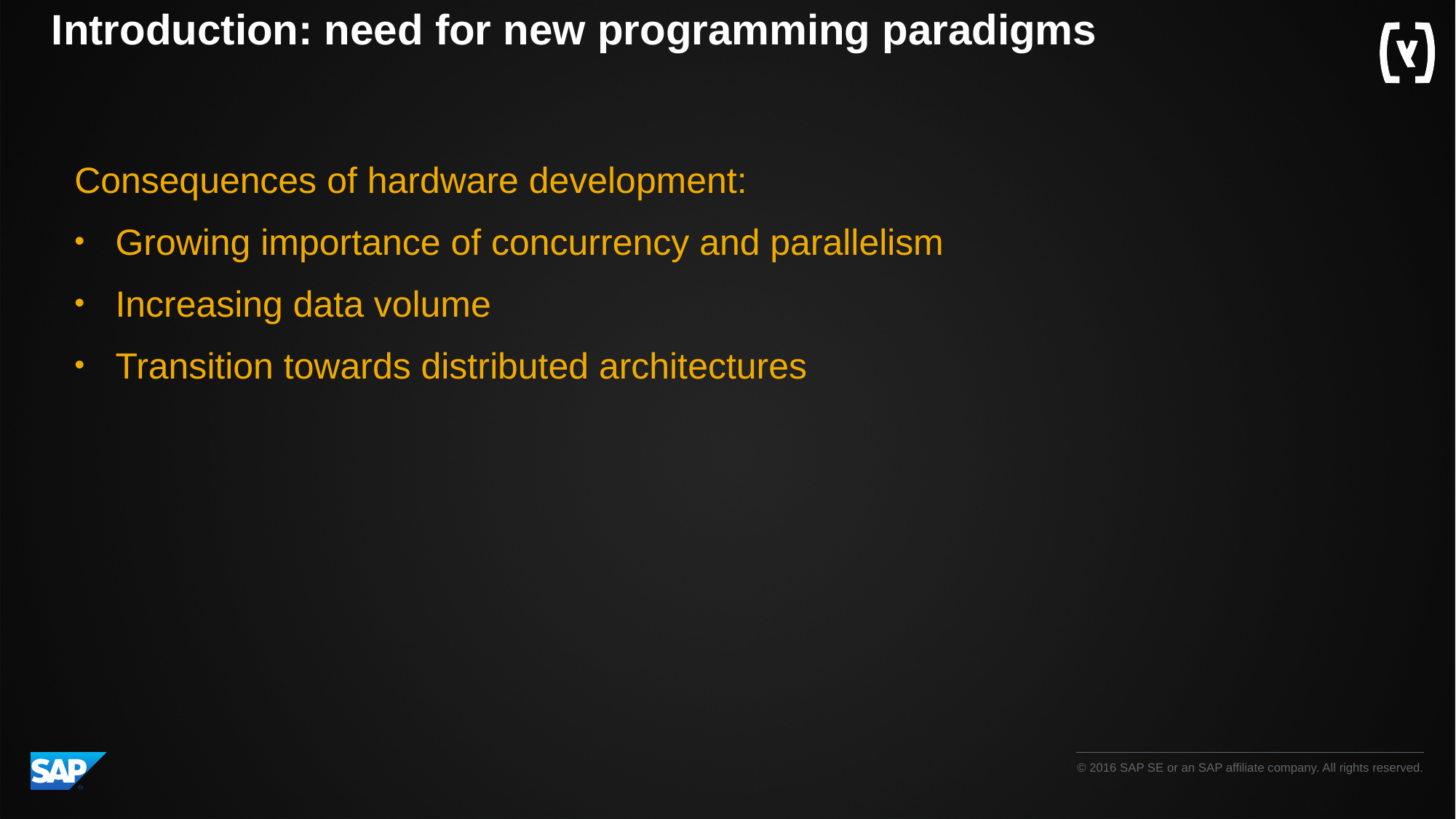

# Introduction: need for new programming paradigms
Consequences of hardware development:
Growing importance of concurrency and parallelism
Increasing data volume
Transition towards distributed architectures